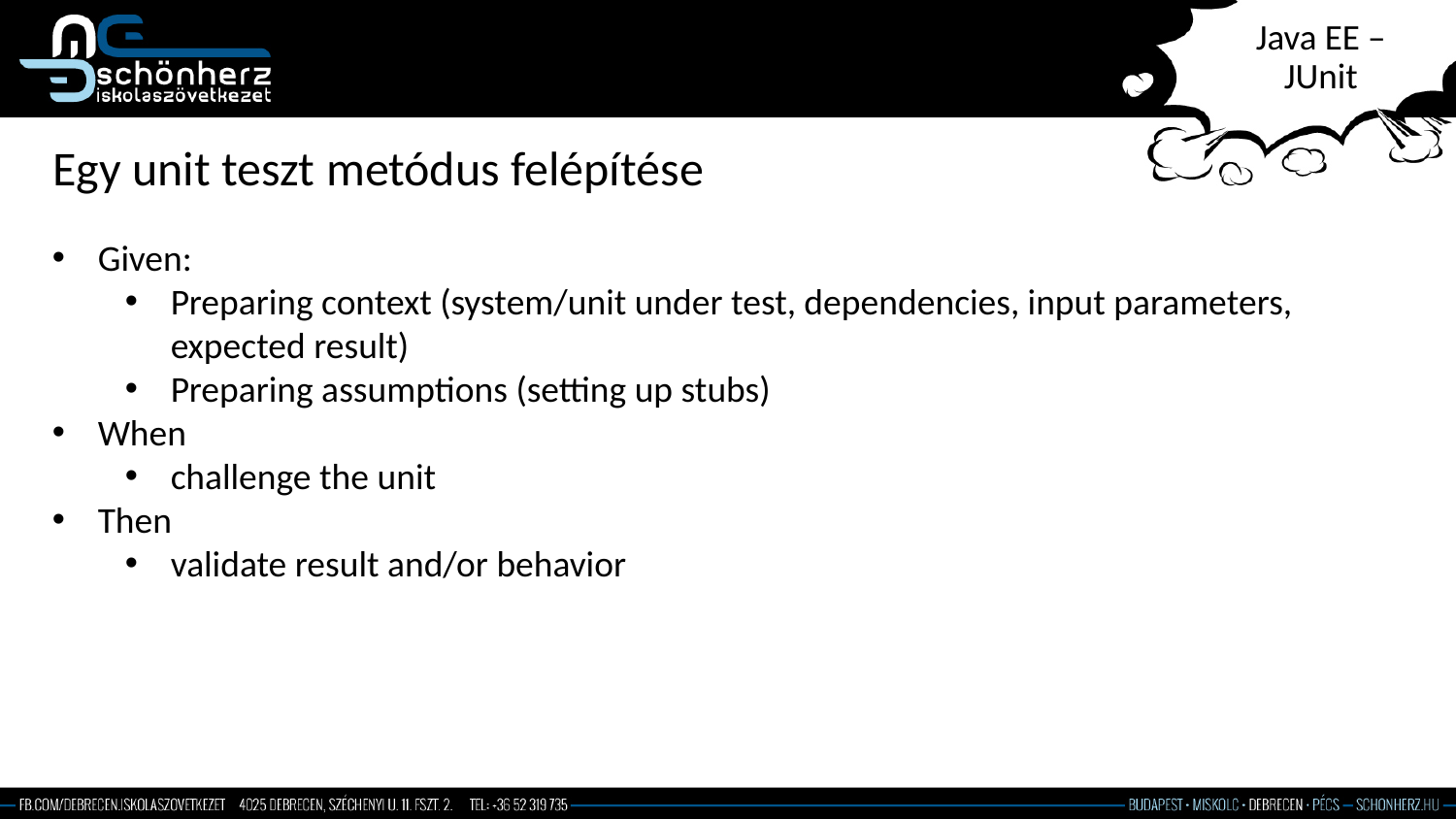

# Java EE – JUnit
Egy unit teszt metódus felépítése
Given:
Preparing context (system/unit under test, dependencies, input parameters, expected result)
Preparing assumptions (setting up stubs)
When
challenge the unit
Then
validate result and/or behavior